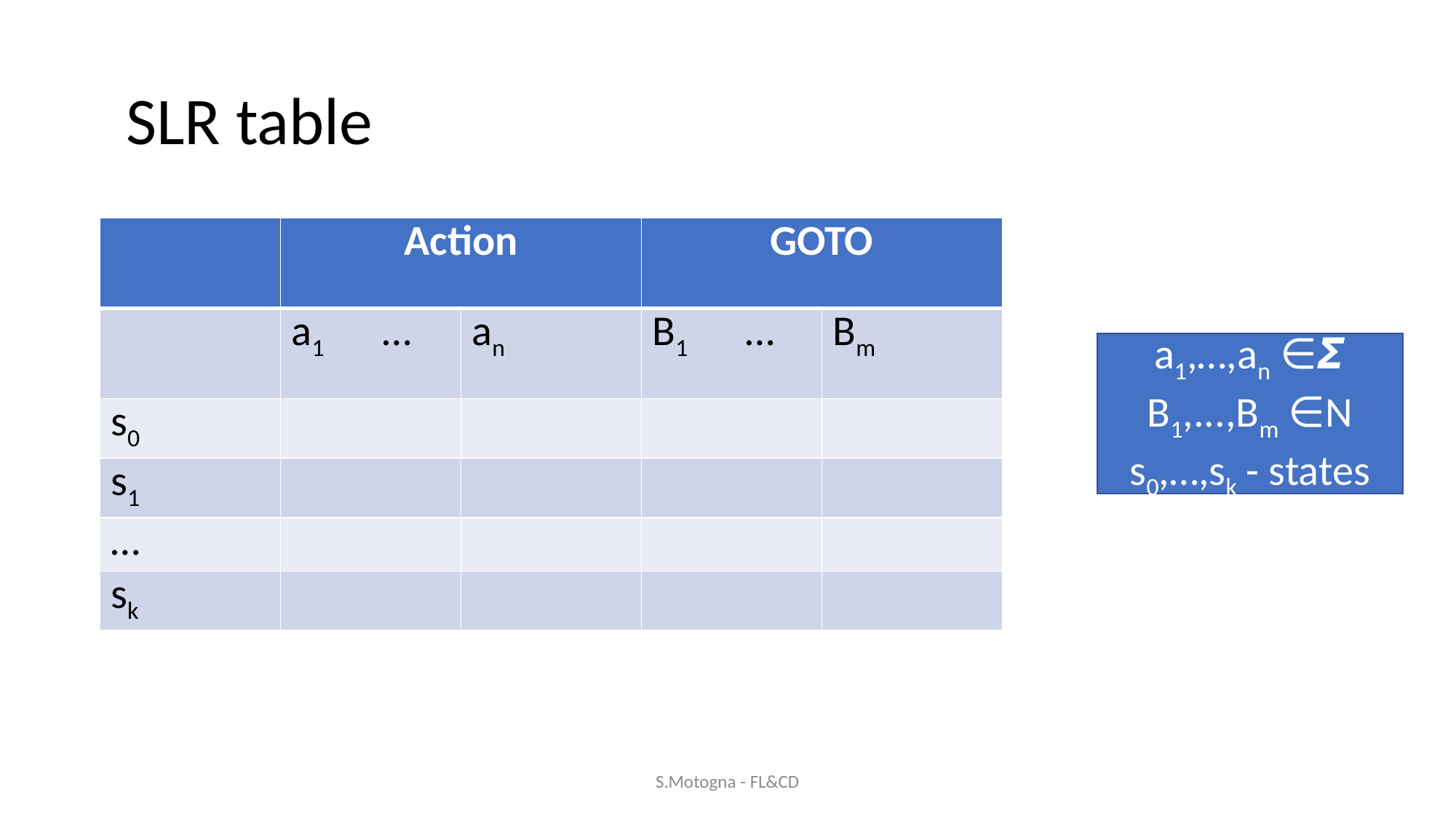

# SLR table
|  | Action |  | GOTO |  |
| --- | --- | --- | --- | --- |
|  | a1 … | an | B1 … | Bm |
| s0 |  |  |  |  |
| s1 |  |  |  |  |
| … |  |  |  |  |
| sk |  |  |  |  |
a1,…,an ∈𝞢
B1,...,Bm ∈N
s0,…,sk - states
S.Motogna - FL&CD